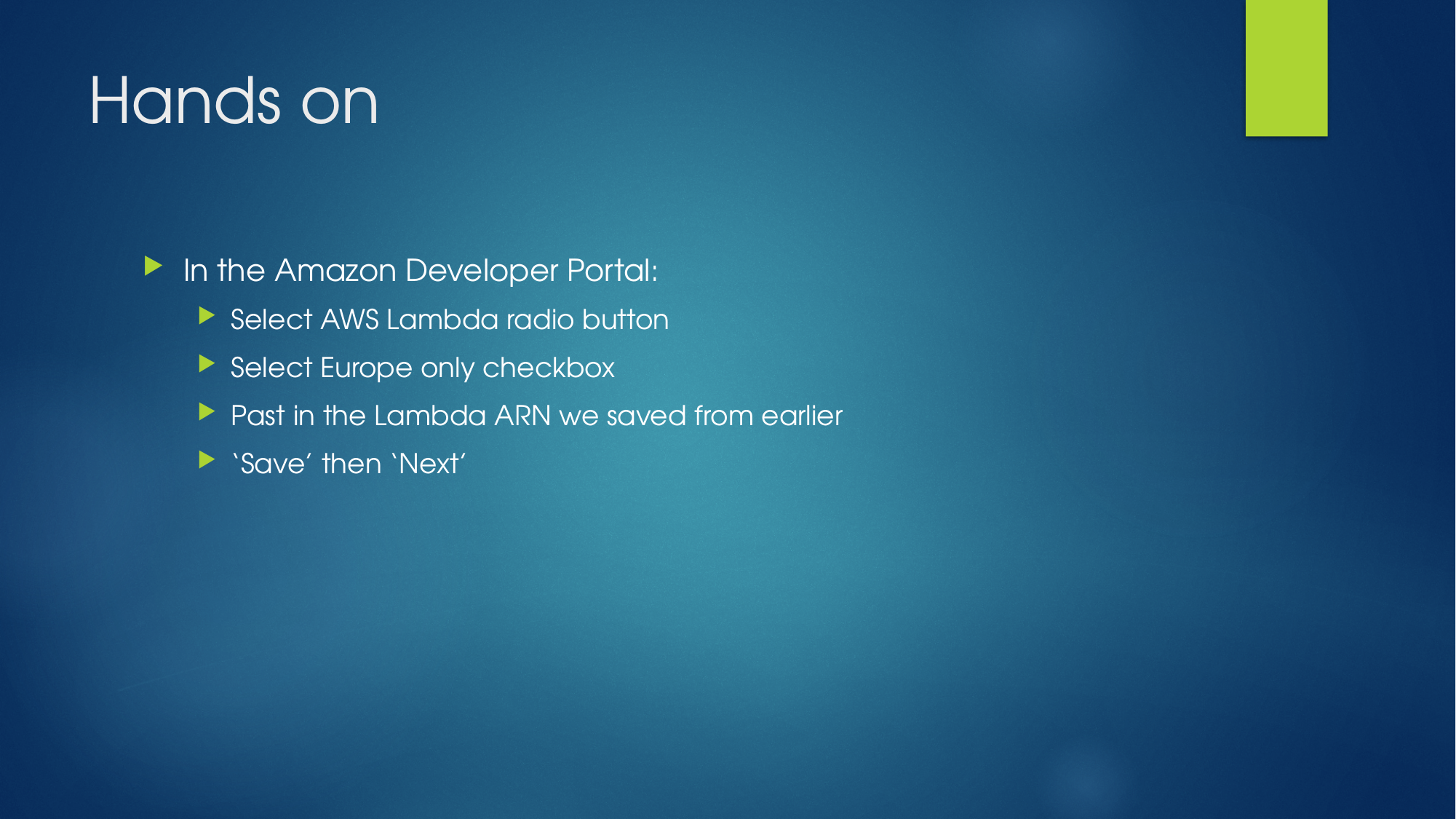

# Hands on
In the Amazon Developer Portal:
Select AWS Lambda radio button
Select Europe only checkbox
Past in the Lambda ARN we saved from earlier
‘Save’ then ‘Next’